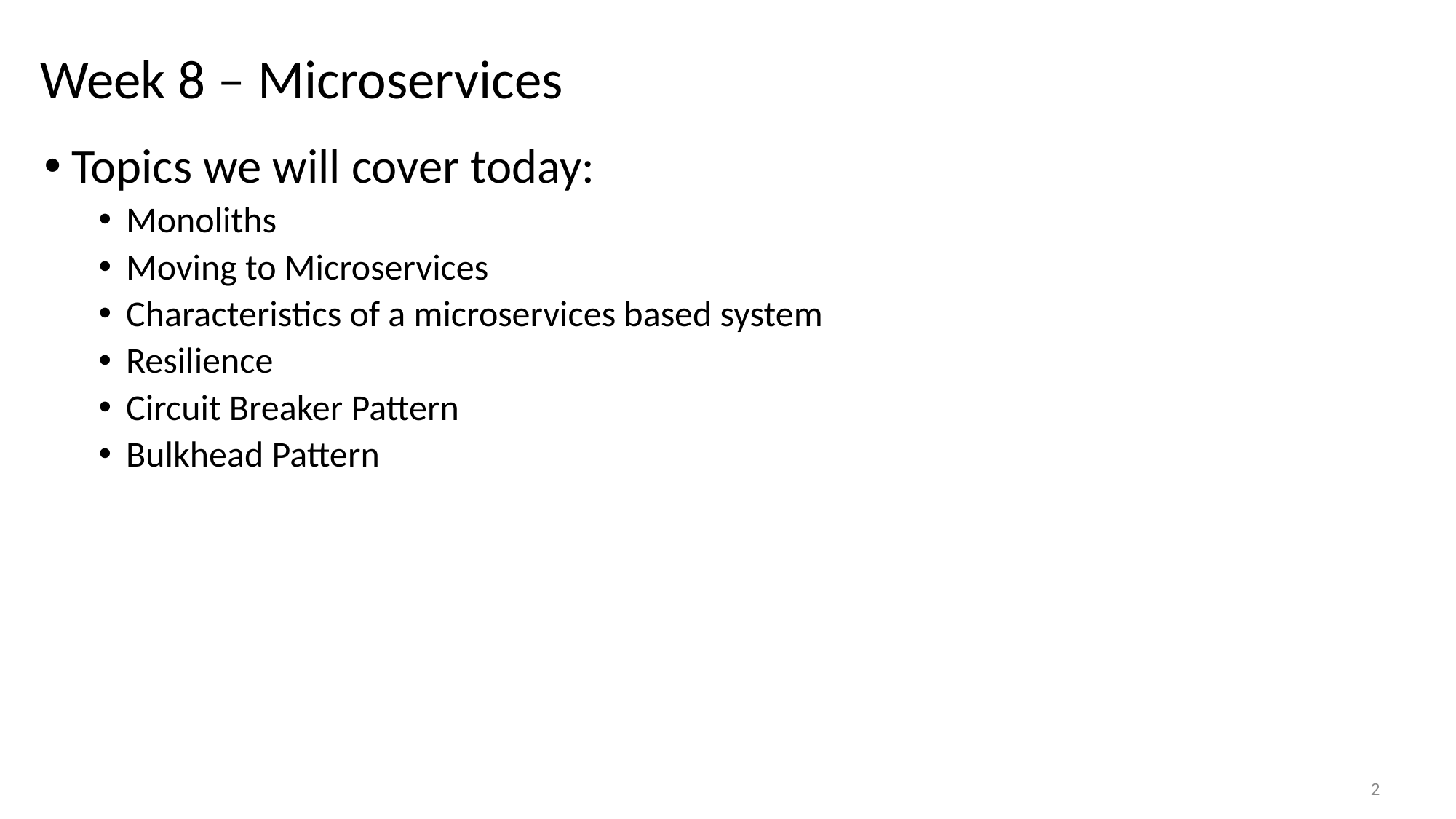

# Week 8 – Microservices
Topics we will cover today:
Monoliths
Moving to Microservices
Characteristics of a microservices based system
Resilience
Circuit Breaker Pattern
Bulkhead Pattern